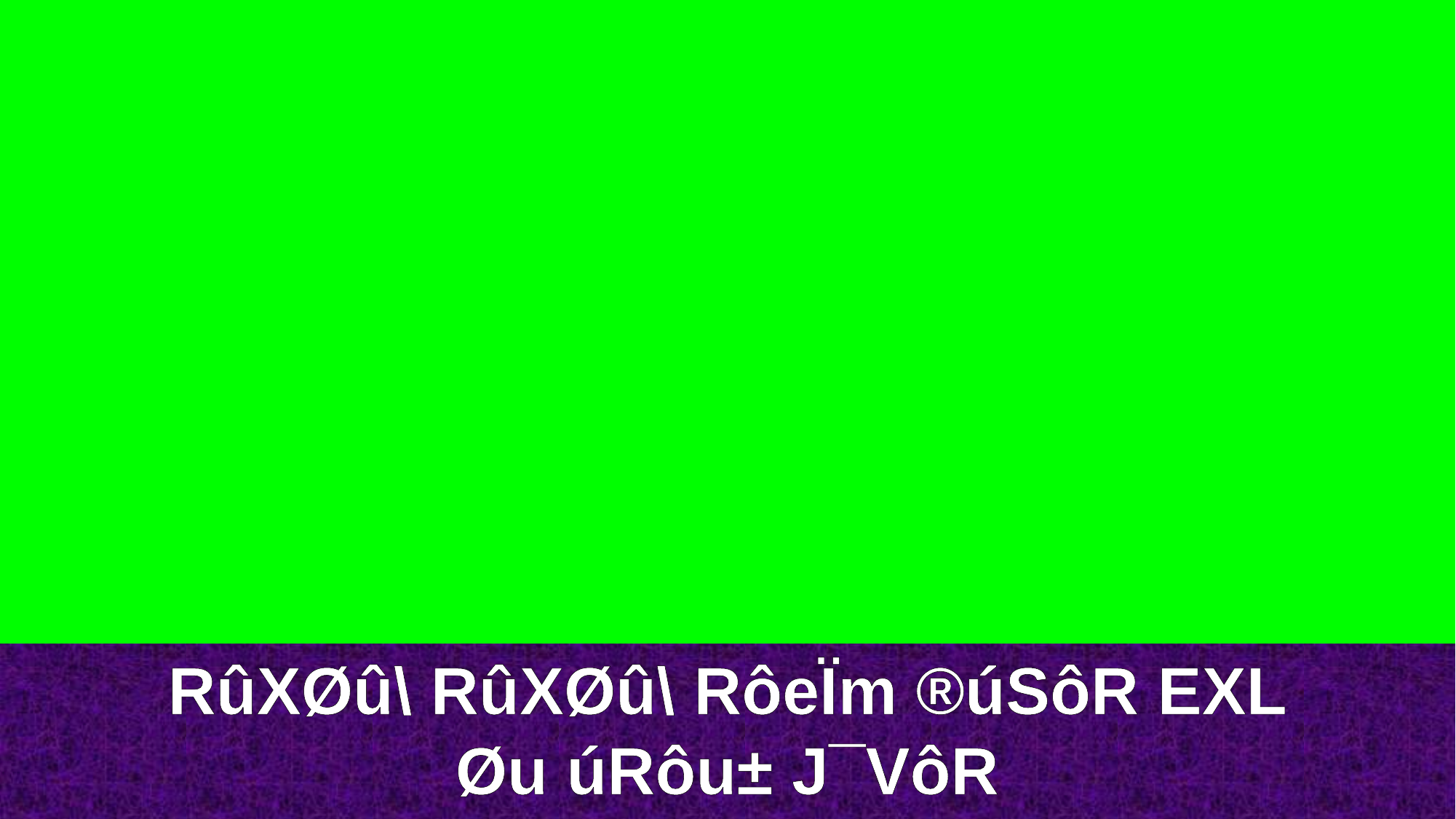

RûXØû\ RûXØû\ RôeÏm ®úSôR EXL Øu úRôu± J¯VôR